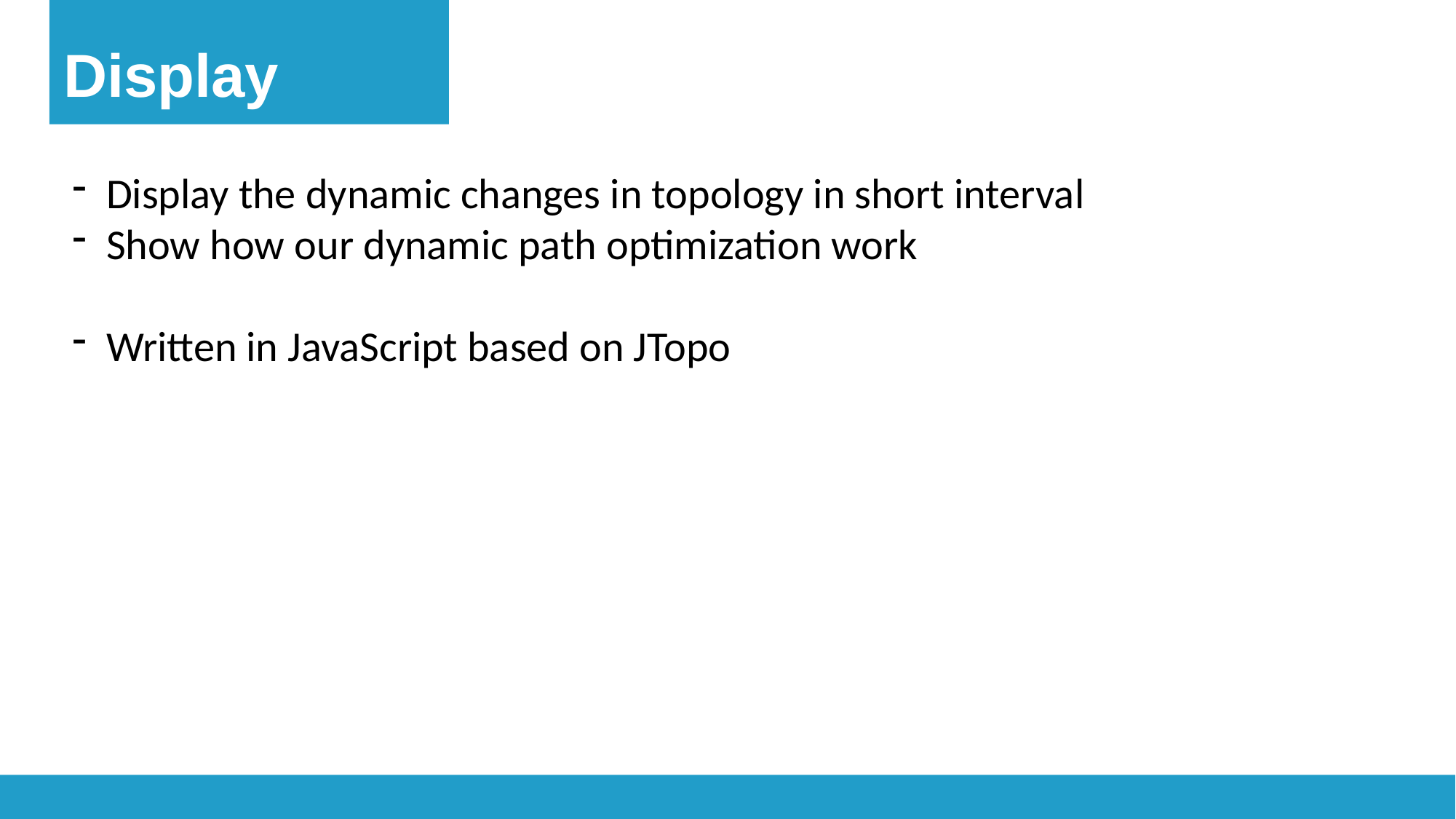

Display
Display the dynamic changes in topology in short interval
Show how our dynamic path optimization work

Written in JavaScript based on JTopo